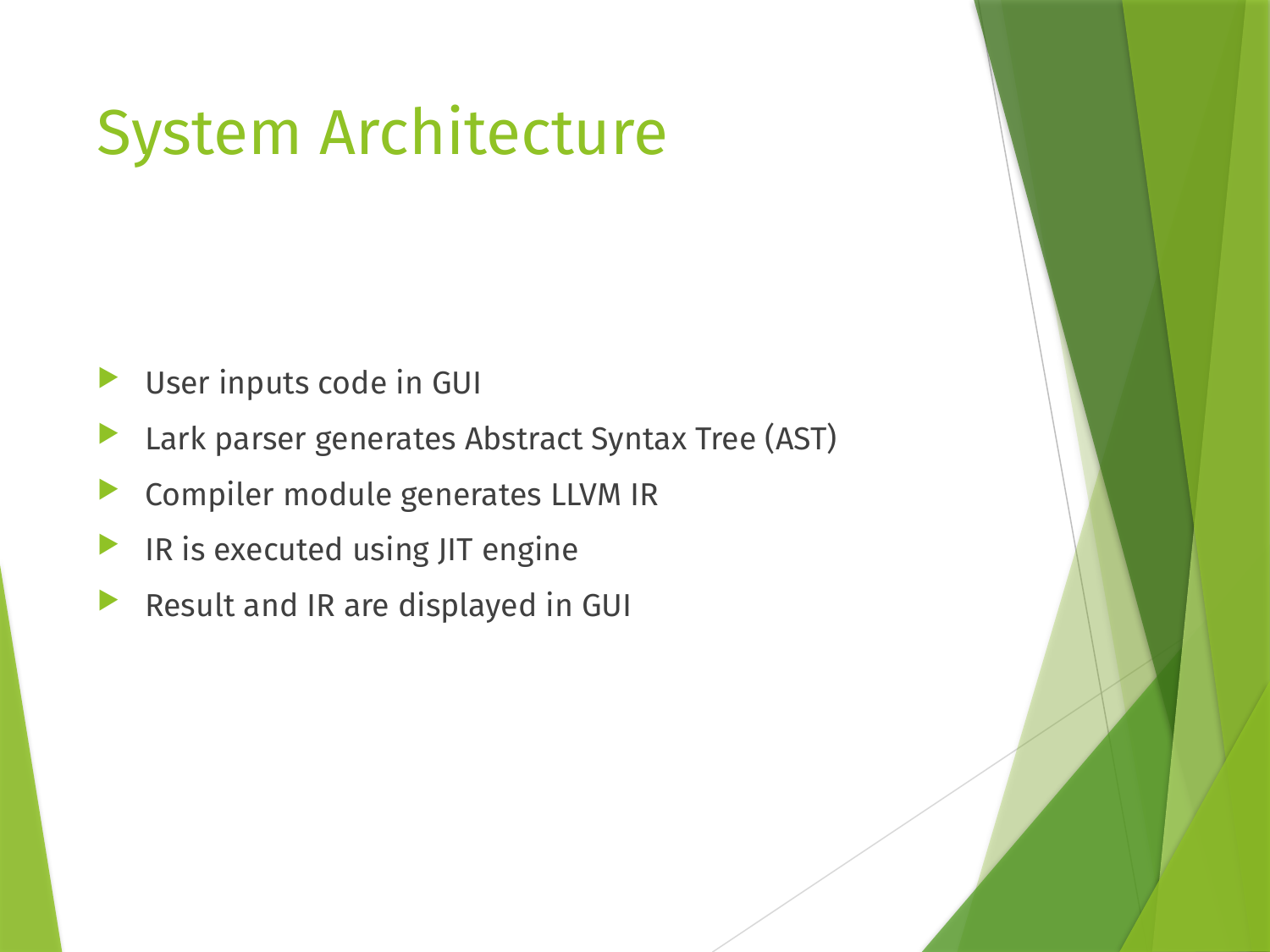

# System Architecture

User inputs code in GUI
Lark parser generates Abstract Syntax Tree (AST)
Compiler module generates LLVM IR
IR is executed using JIT engine
Result and IR are displayed in GUI